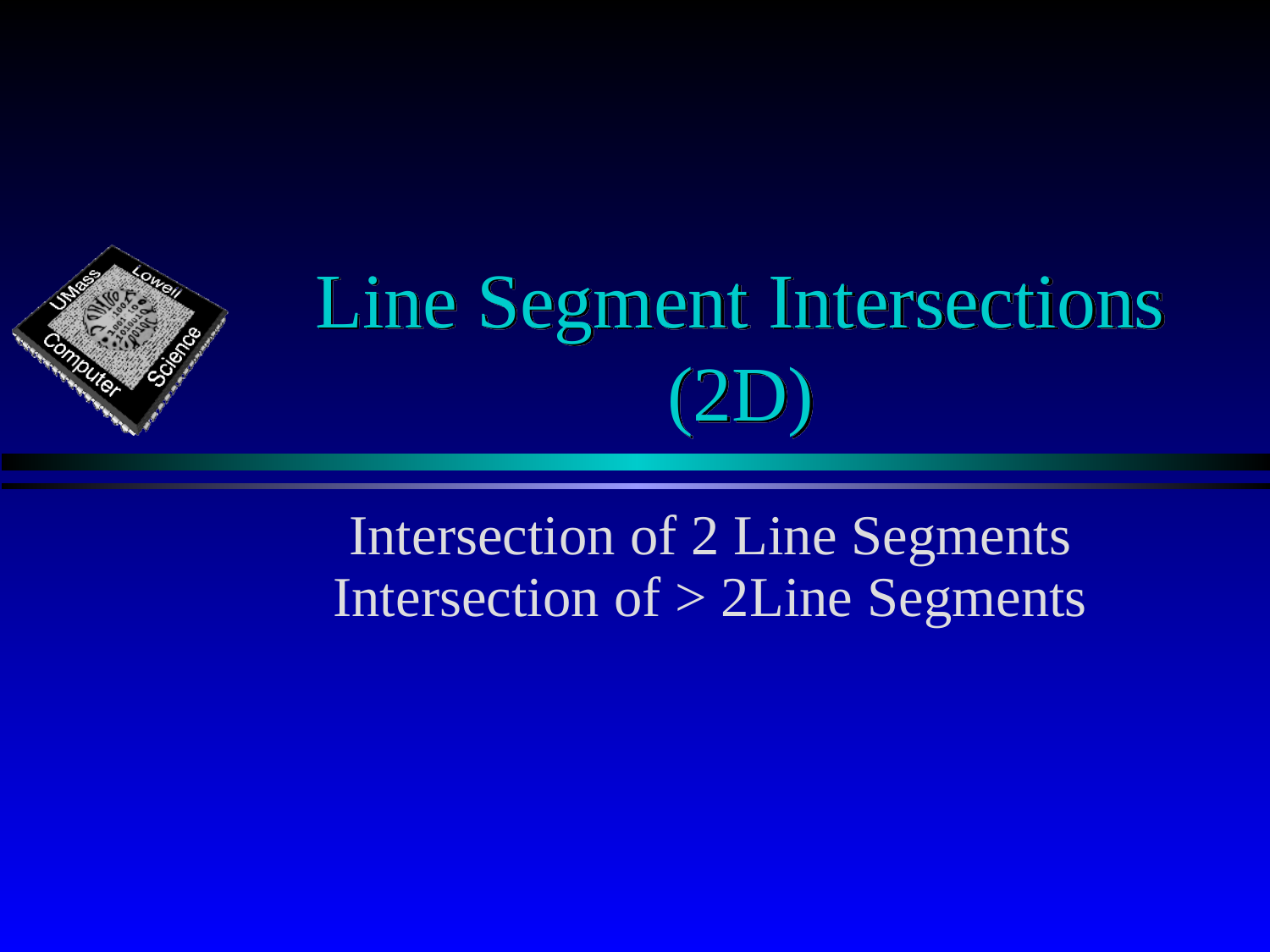

# Line Segment Intersections (2D)
Intersection of 2 Line Segments
Intersection of > 2Line Segments